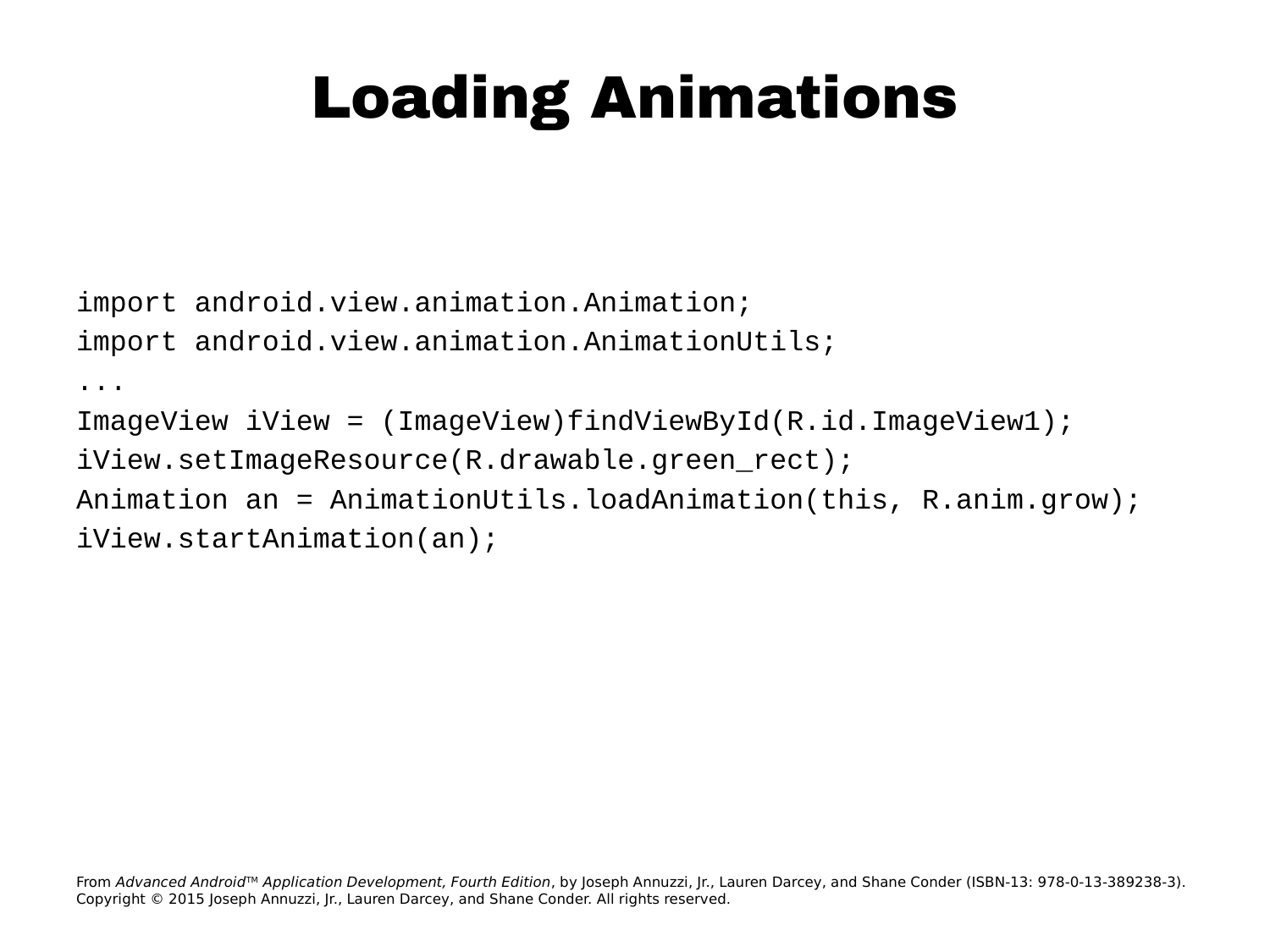

# Loading Animations

import android.view.animation.Animation;
import android.view.animation.AnimationUtils;
...
ImageView iView = (ImageView)findViewById(R.id.ImageView1);
iView.setImageResource(R.drawable.green_rect);
Animation an = AnimationUtils.loadAnimation(this, R.anim.grow);
iView.startAnimation(an);
From Advanced AndroidTM Application Development, Fourth Edition, by Joseph Annuzzi, Jr., Lauren Darcey, and Shane Conder (ISBN-13: 978-0-13-389238-3). Copyright © 2015 Joseph Annuzzi, Jr., Lauren Darcey, and Shane Conder. All rights reserved.